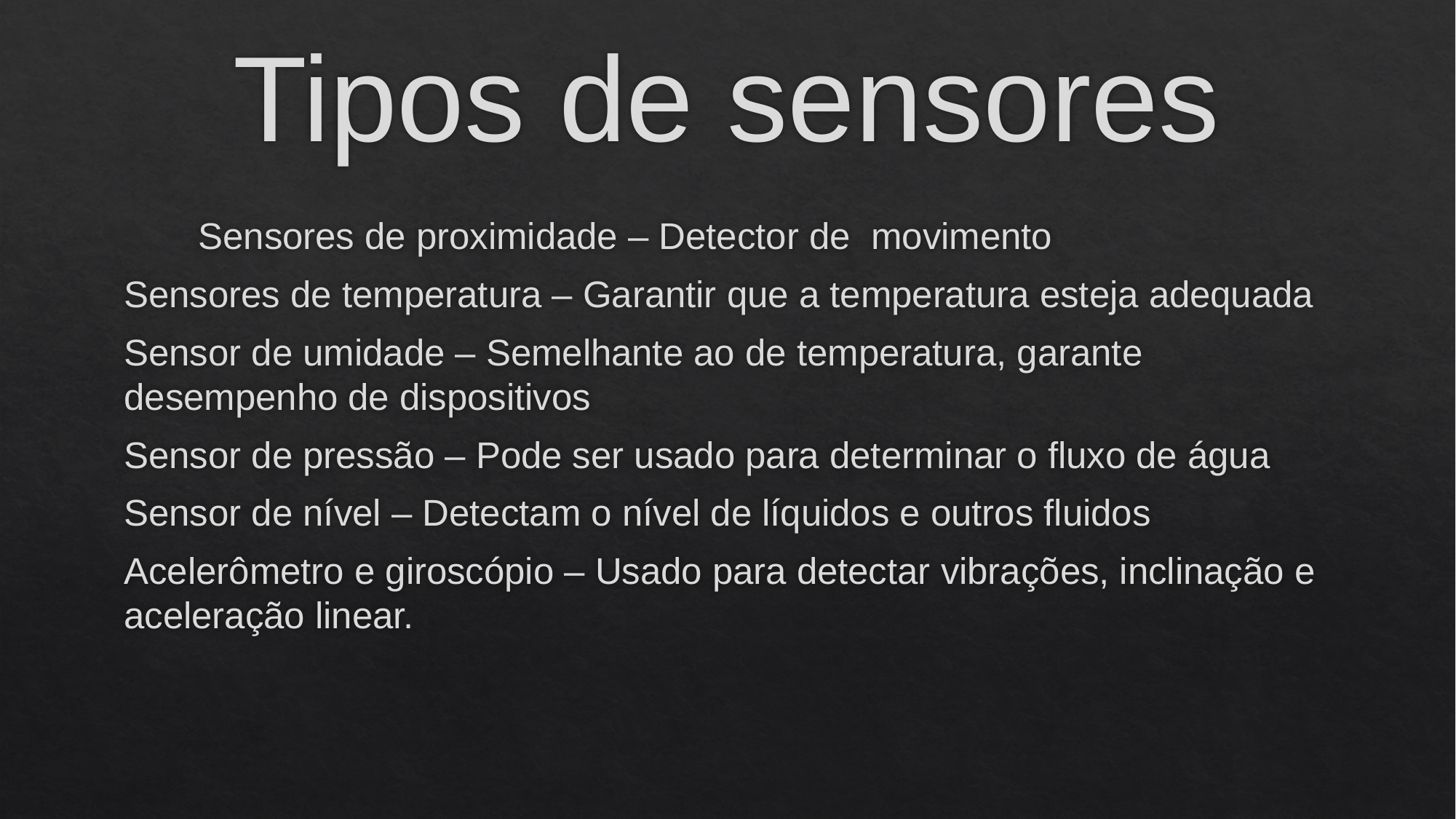

# Tipos de sensores
 	Sensores de proximidade – Detector de  movimento
	Sensores de temperatura – Garantir que a temperatura esteja adequada
	Sensor de umidade – Semelhante ao de temperatura, garante desempenho de dispositivos
	Sensor de pressão – Pode ser usado para determinar o fluxo de água
	Sensor de nível – Detectam o nível de líquidos e outros fluidos
	Acelerômetro e giroscópio – Usado para detectar vibrações, inclinação e aceleração linear.